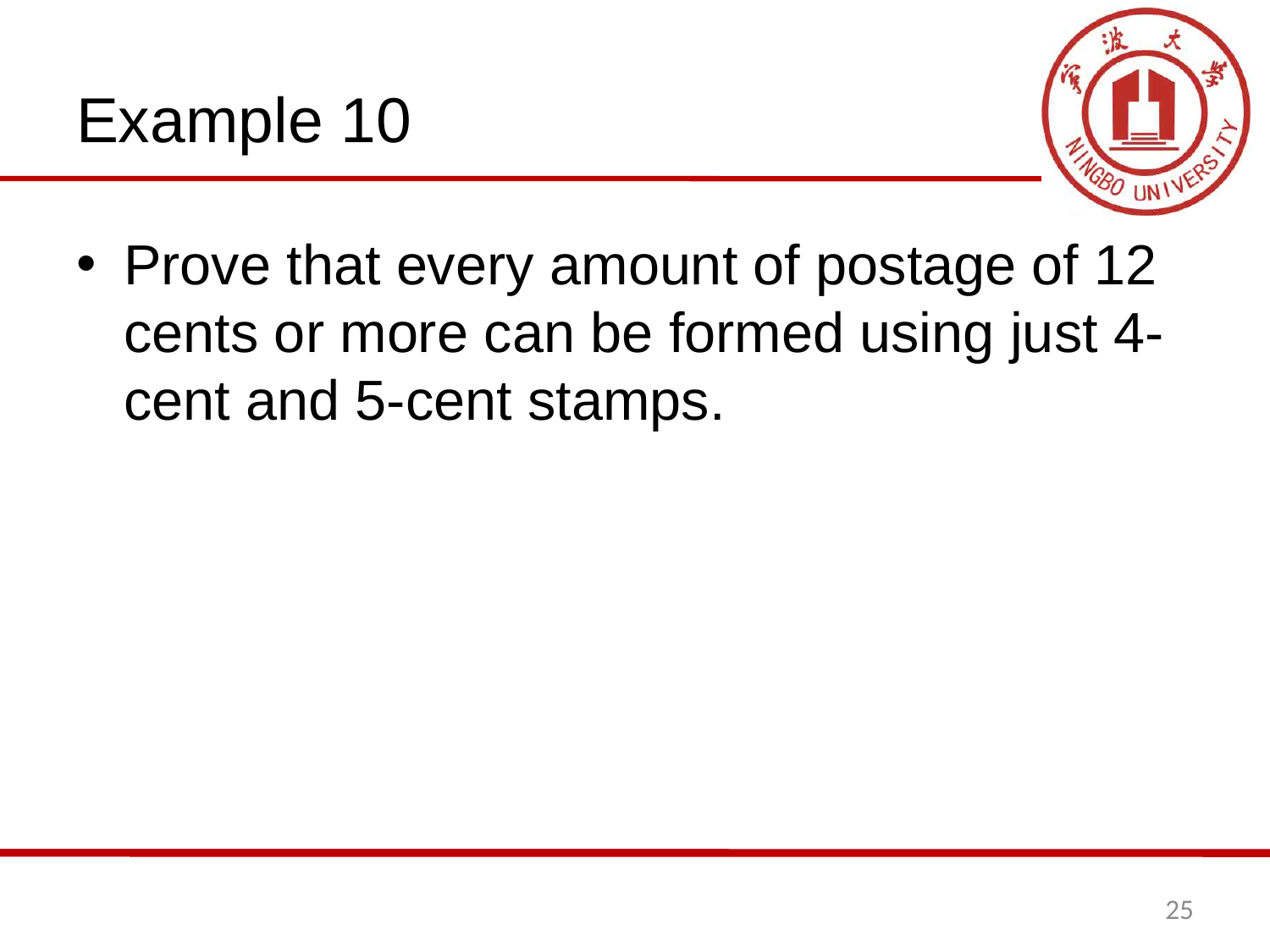

# Example 10
Prove that every amount of postage of 12 cents or more can be formed using just 4-cent and 5-cent stamps.
25